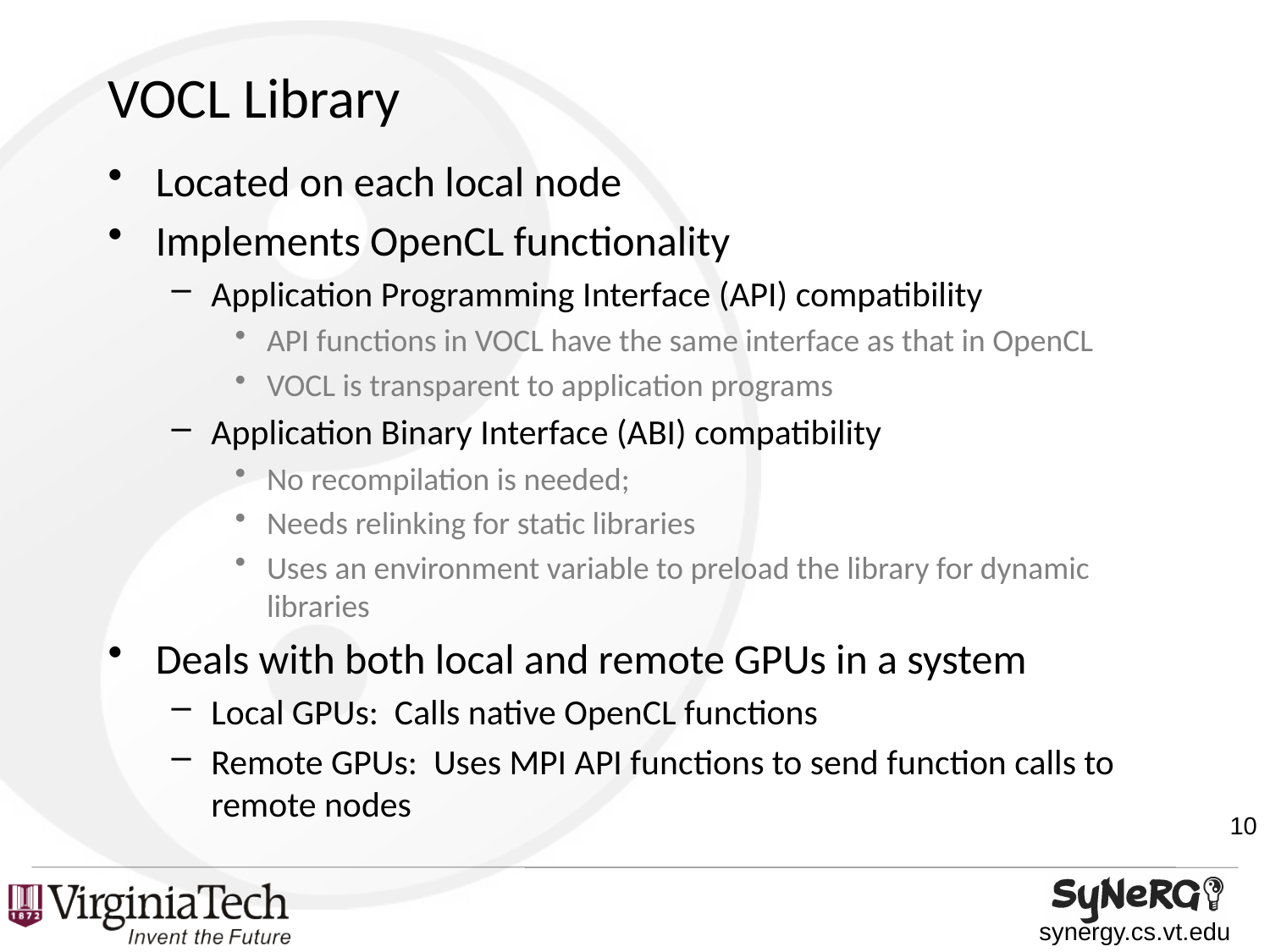

# VOCL Library
Located on each local node
Implements OpenCL functionality
Application Programming Interface (API) compatibility
API functions in VOCL have the same interface as that in OpenCL
VOCL is transparent to application programs
Application Binary Interface (ABI) compatibility
No recompilation is needed;
Needs relinking for static libraries
Uses an environment variable to preload the library for dynamic libraries
Deals with both local and remote GPUs in a system
Local GPUs:  Calls native OpenCL functions
Remote GPUs:  Uses MPI API functions to send function calls to remote nodes

10